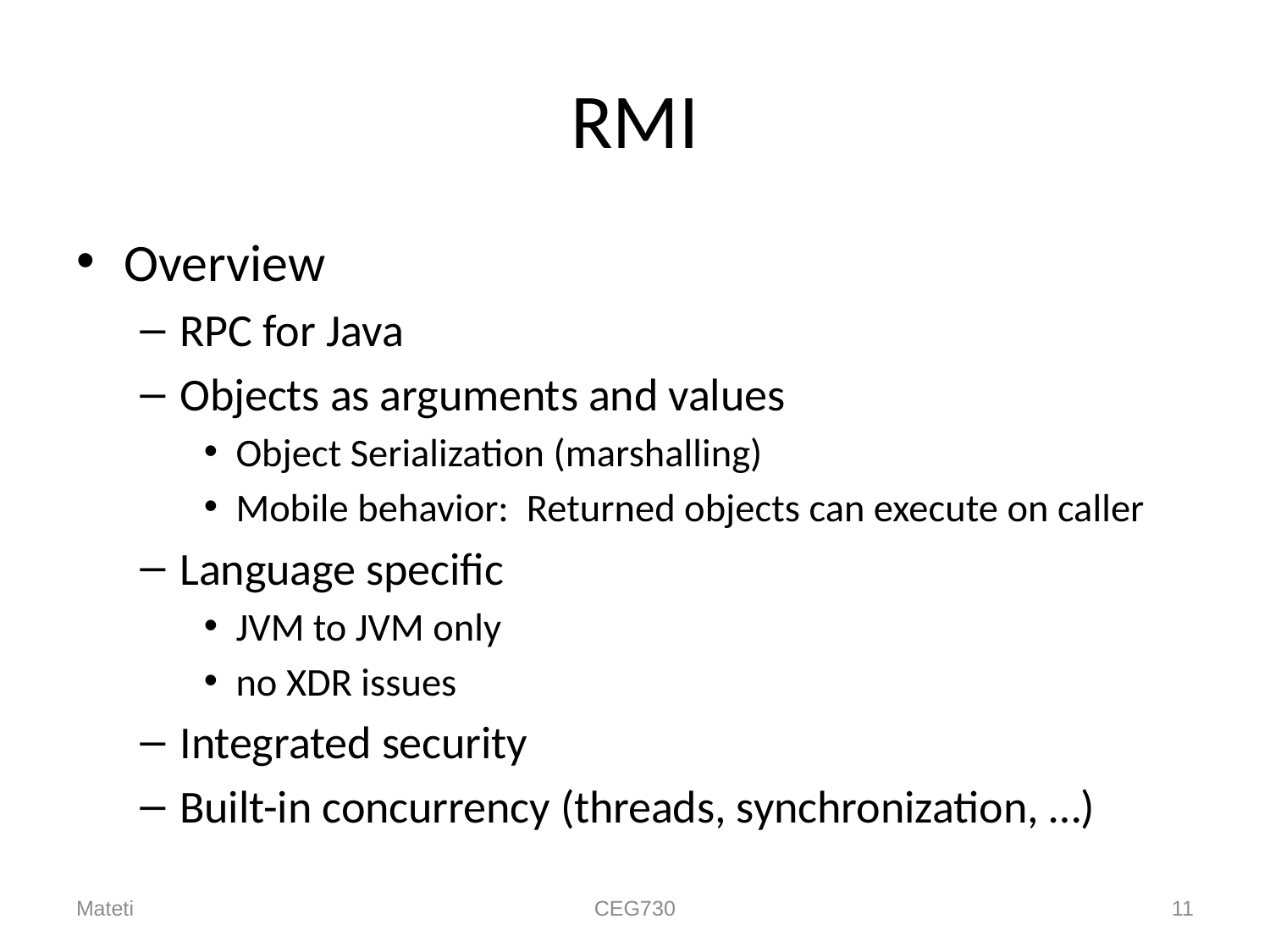

# RMI
Overview
RPC for Java
Objects as arguments and values
Object Serialization (marshalling)
Mobile behavior:  Returned objects can execute on caller
Language specific
JVM to JVM only
no XDR issues
Integrated security
Built-in concurrency (threads, synchronization, …)

Mateti
CEG730
11